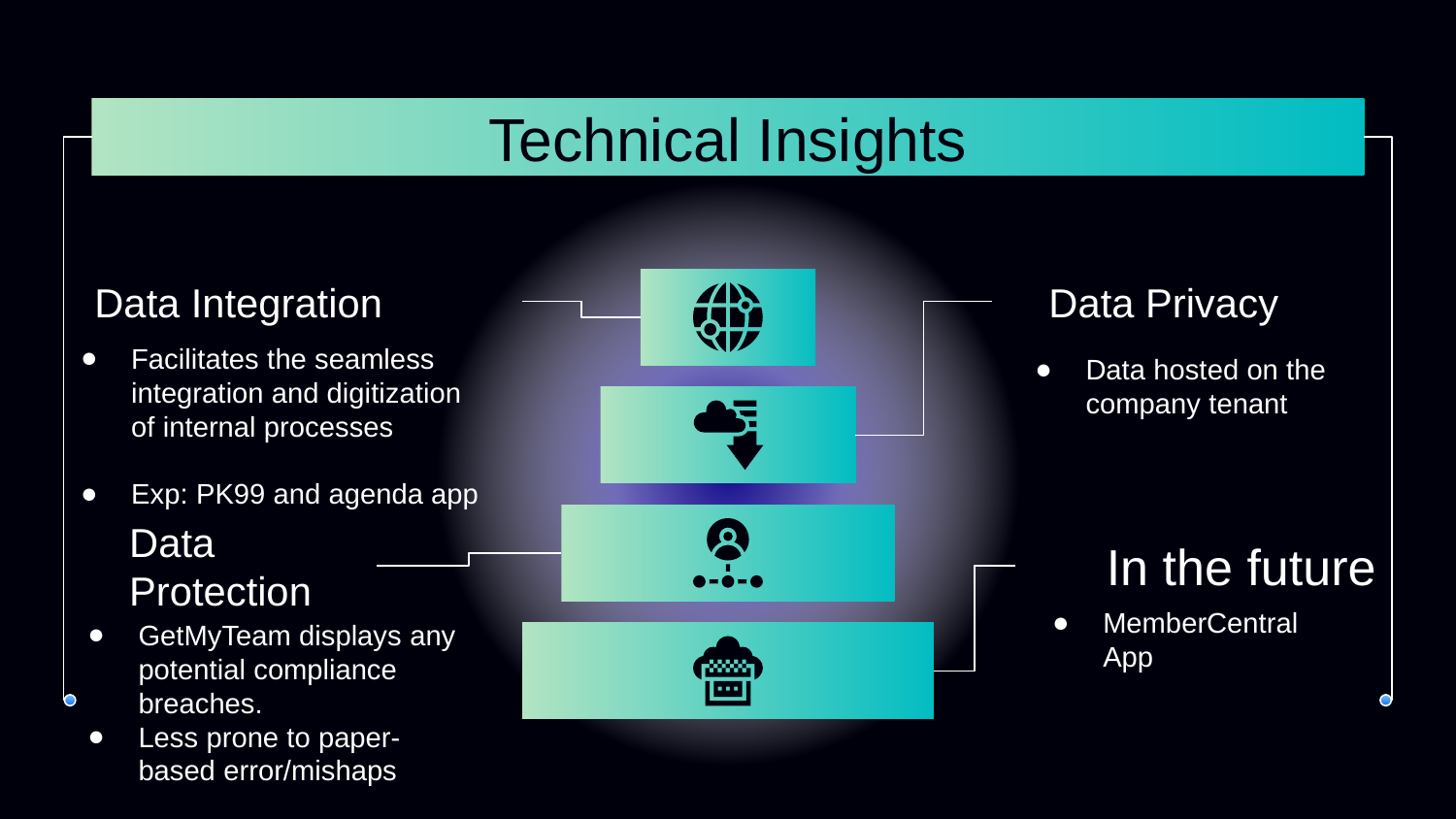

# Technical Insights

Data Integration
Data Privacy

Facilitates the seamless integration and digitization of internal processes

Exp: PK99 and agenda app
Data hosted on the company tenant

Data Protection
In the future
MemberCentral App

GetMyTeam displays any potential compliance breaches.
Less prone to paper-based error/mishaps